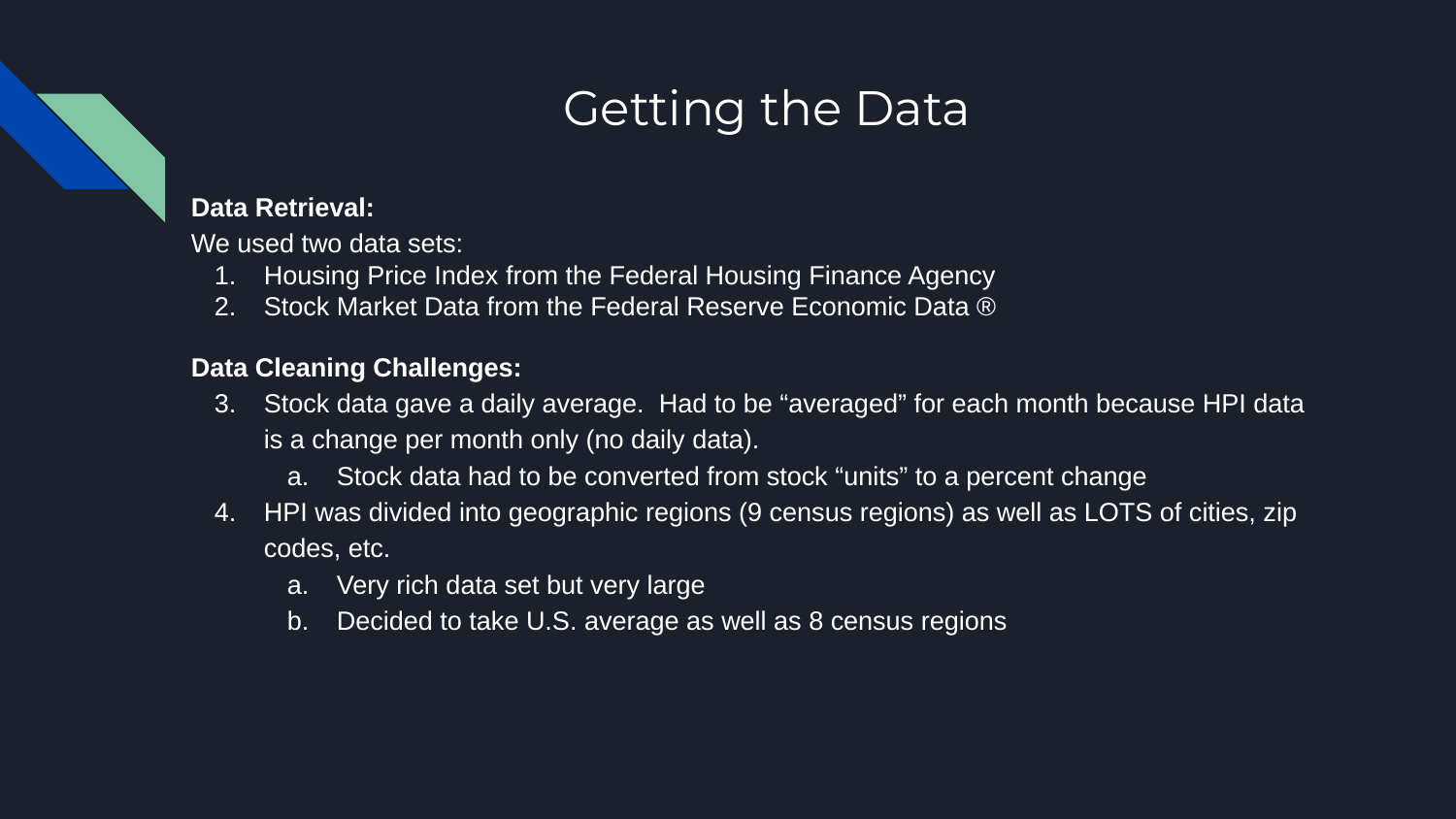

# Getting the Data
Data Retrieval:
We used two data sets:
Housing Price Index from the Federal Housing Finance Agency
Stock Market Data from the Federal Reserve Economic Data ®
Data Cleaning Challenges:
Stock data gave a daily average.  Had to be “averaged” for each month because HPI data is a change per month only (no daily data).
Stock data had to be converted from stock “units” to a percent change
HPI was divided into geographic regions (9 census regions) as well as LOTS of cities, zip codes, etc.
Very rich data set but very large
Decided to take U.S. average as well as 8 census regions